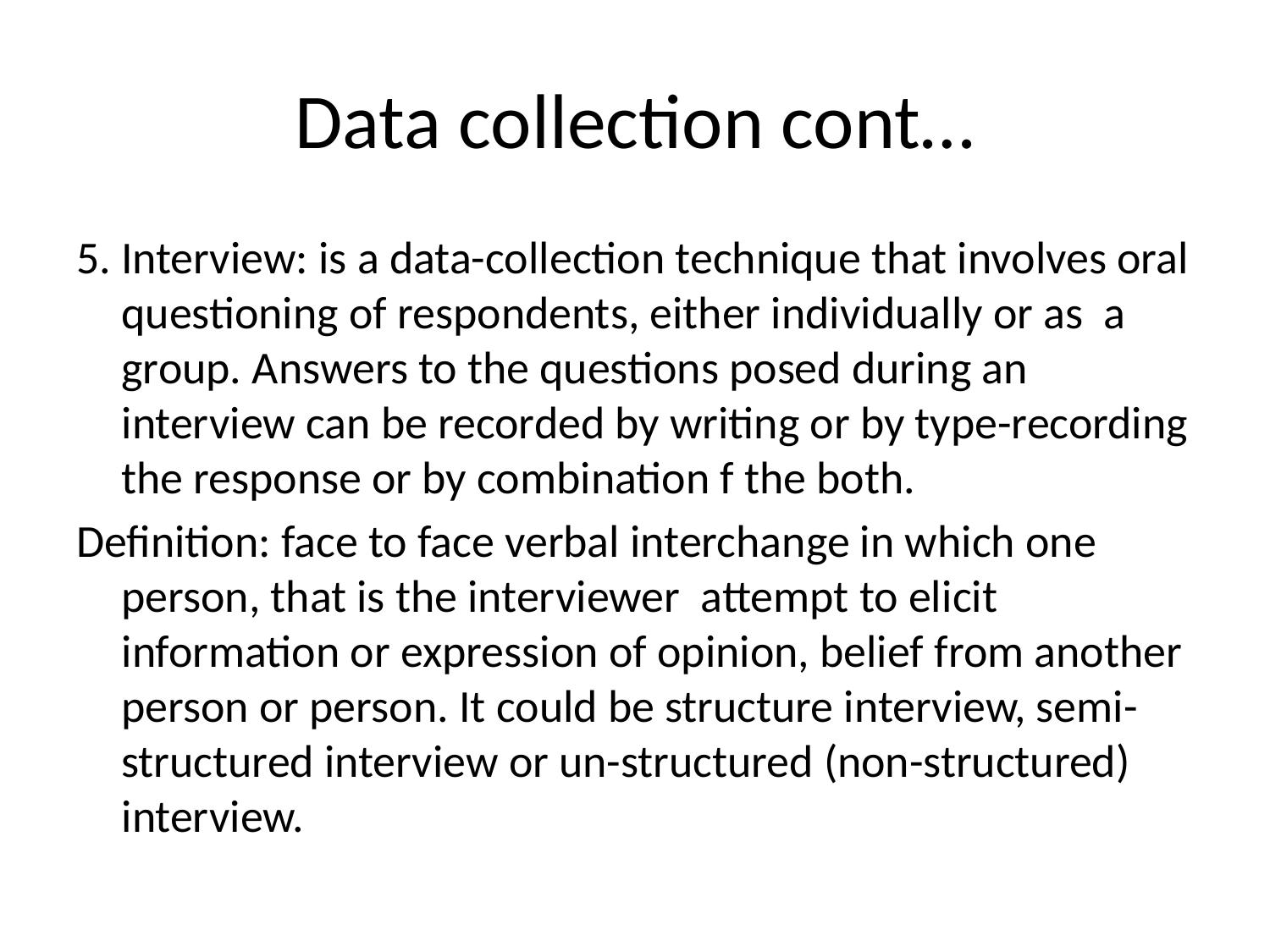

# Data collection cont…
5. Interview: is a data-collection technique that involves oral questioning of respondents, either individually or as  a group. Answers to the questions posed during an interview can be recorded by writing or by type-recording the response or by combination f the both.
Definition: face to face verbal interchange in which one person, that is the interviewer  attempt to elicit information or expression of opinion, belief from another person or person. It could be structure interview, semi-structured interview or un-structured (non-structured) interview.